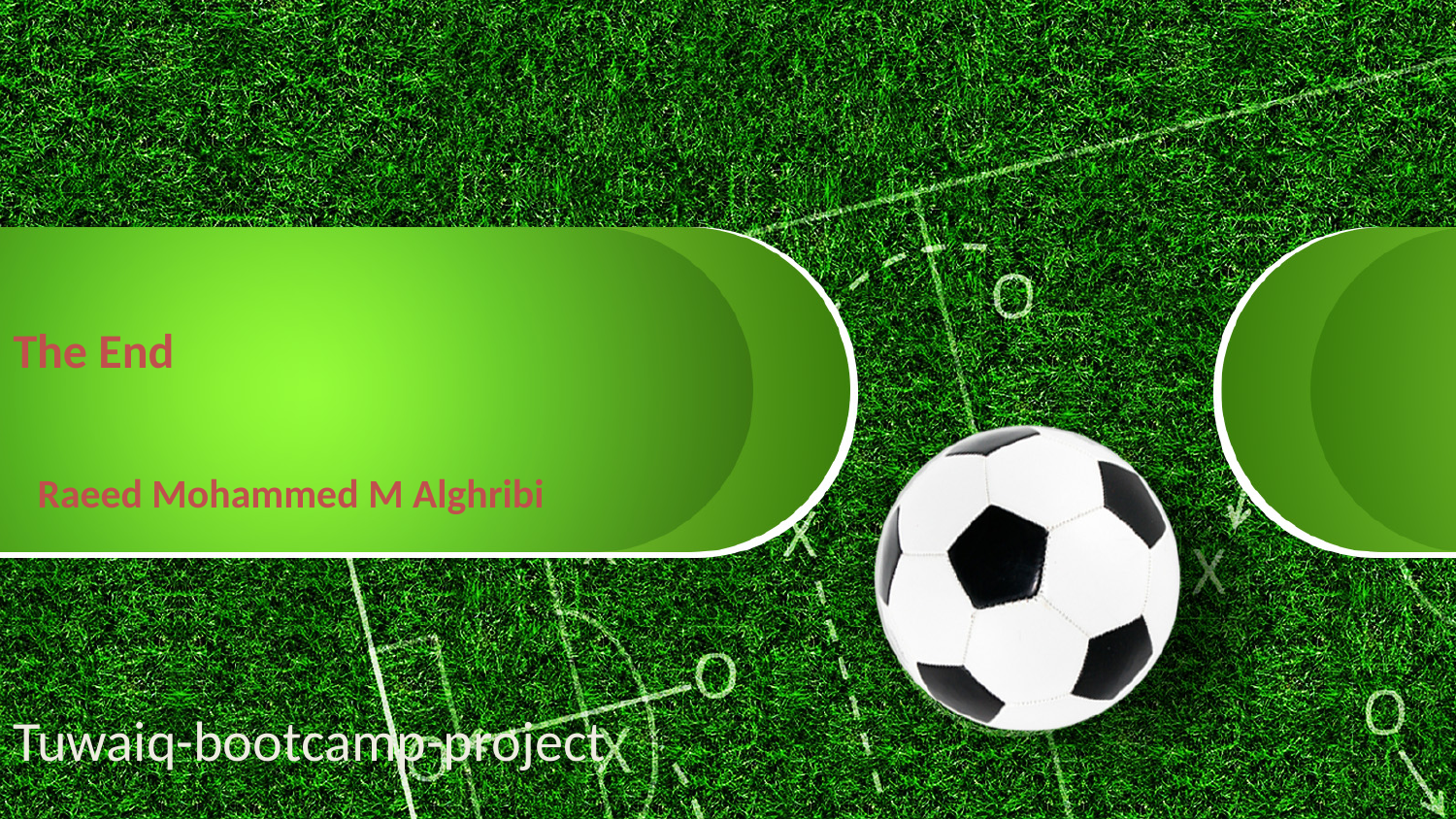

The End
# Raeed Mohammed M Alghribi
Tuwaiq-bootcamp-project